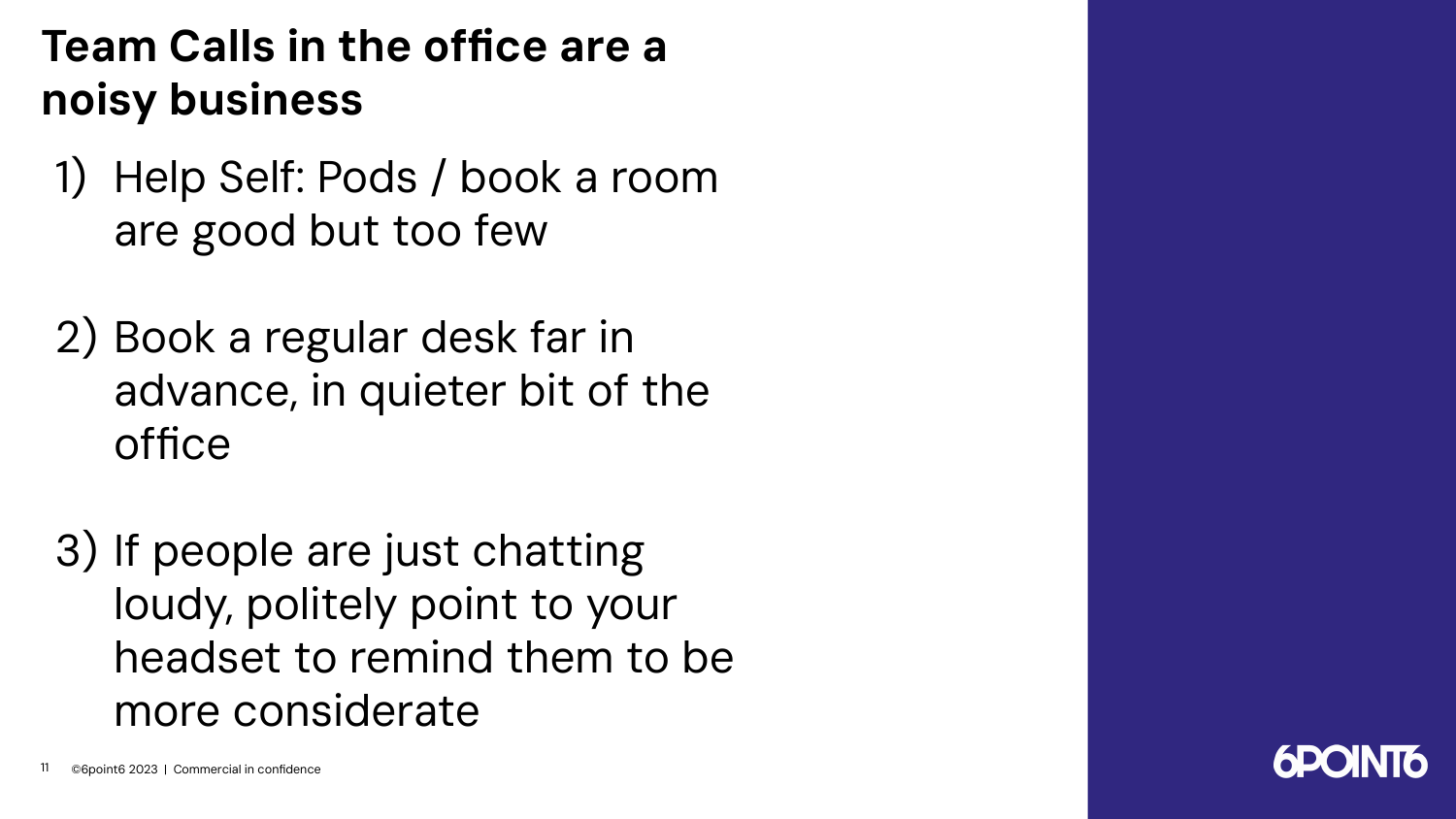

# Team Calls in the office are a noisy business
Help Self: Pods / book a room are good but too few
Book a regular desk far in advance, in quieter bit of the office
If people are just chatting loudy, politely point to your headset to remind them to be more considerate

11